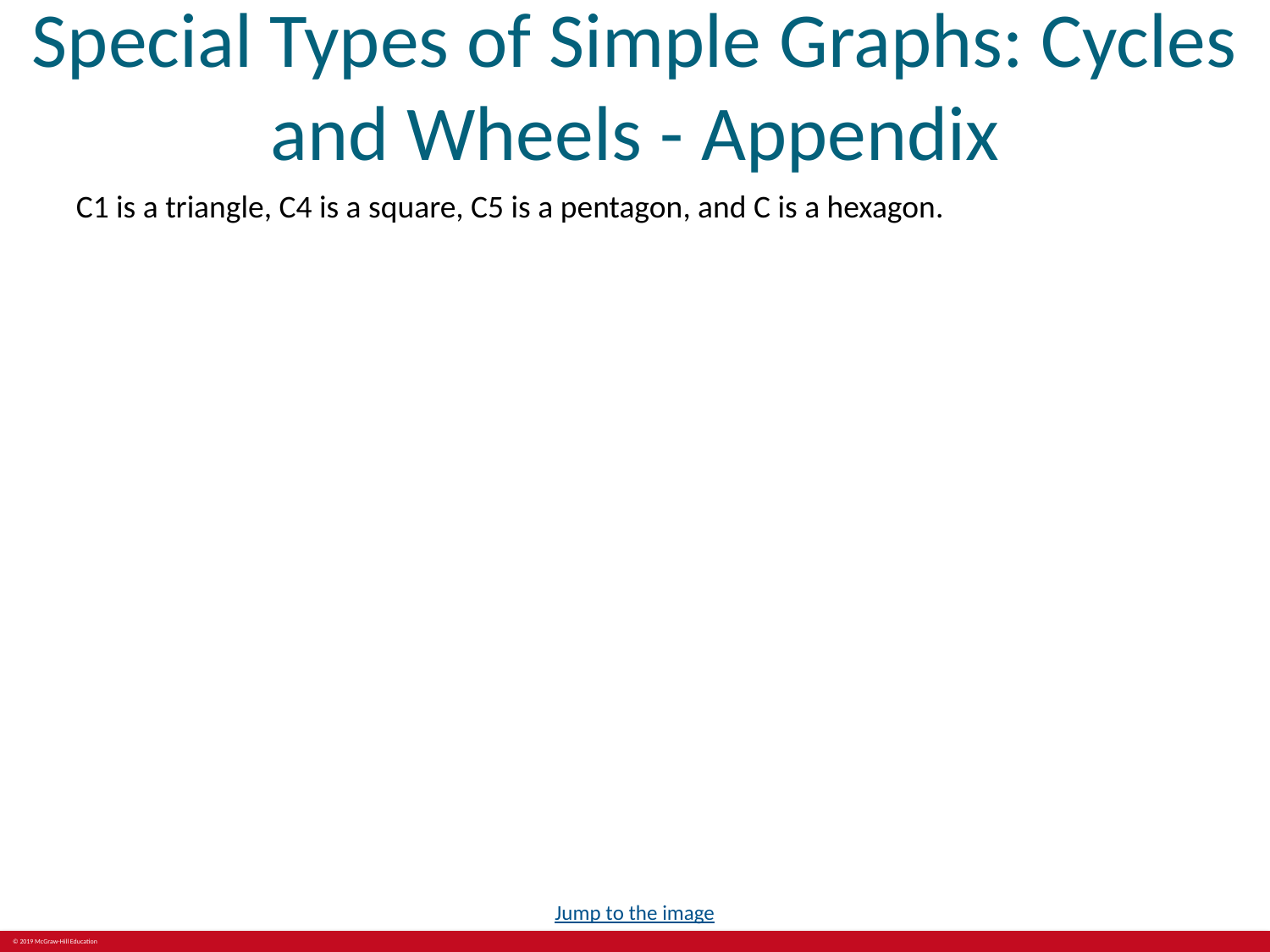

# Special Types of Simple Graphs: Cycles and Wheels - Appendix
C1 is a triangle, C4 is a square, C5 is a pentagon, and C is a hexagon.
Jump to the image